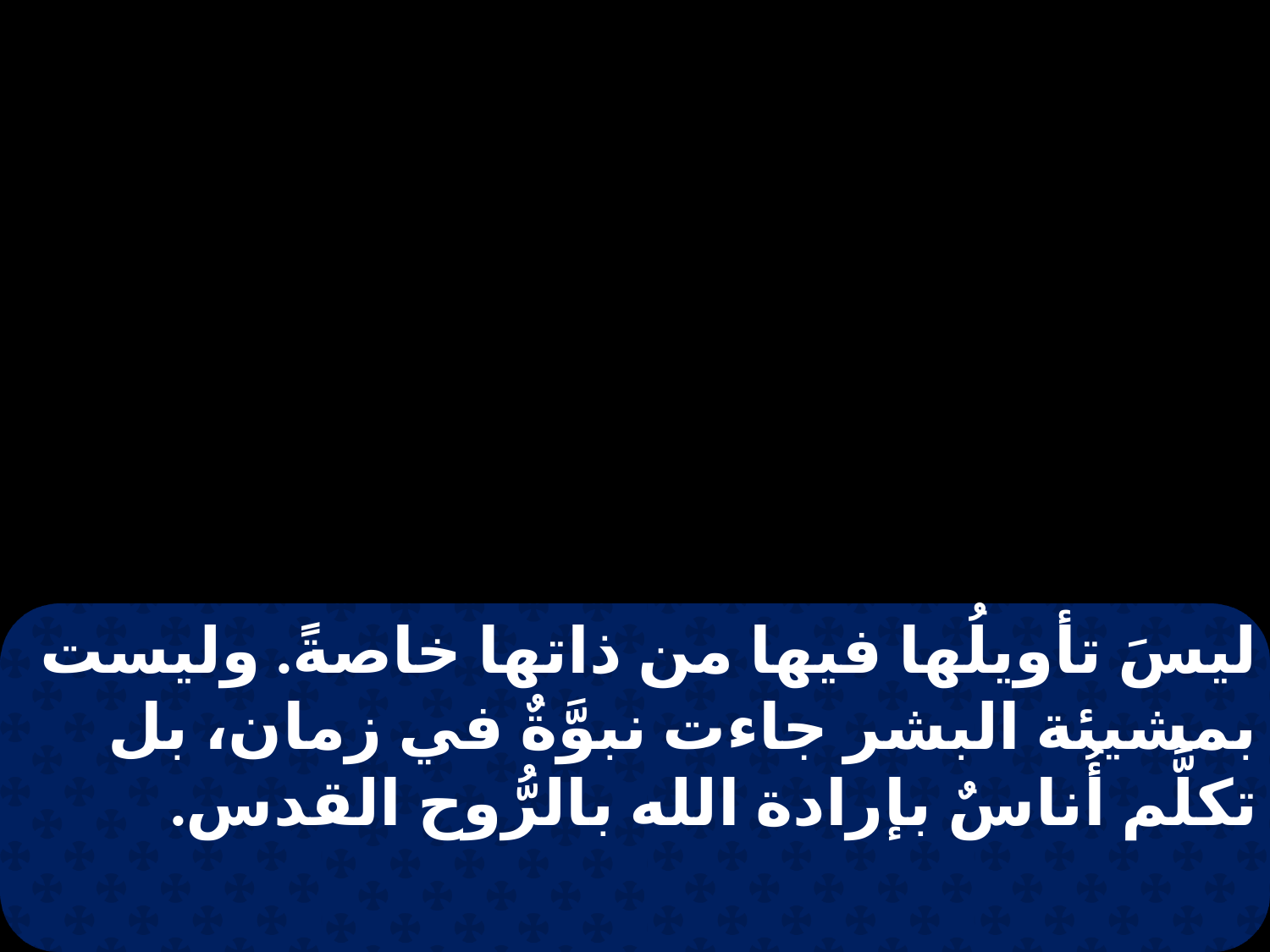

ليسَ تأويلُها فيها من ذاتها خاصةً. وليست
بمشيئة البشر جاءت نبوَّةٌ في زمان، بل تكلَّم أُناسٌ بإرادة الله بالرُّوح القدس.